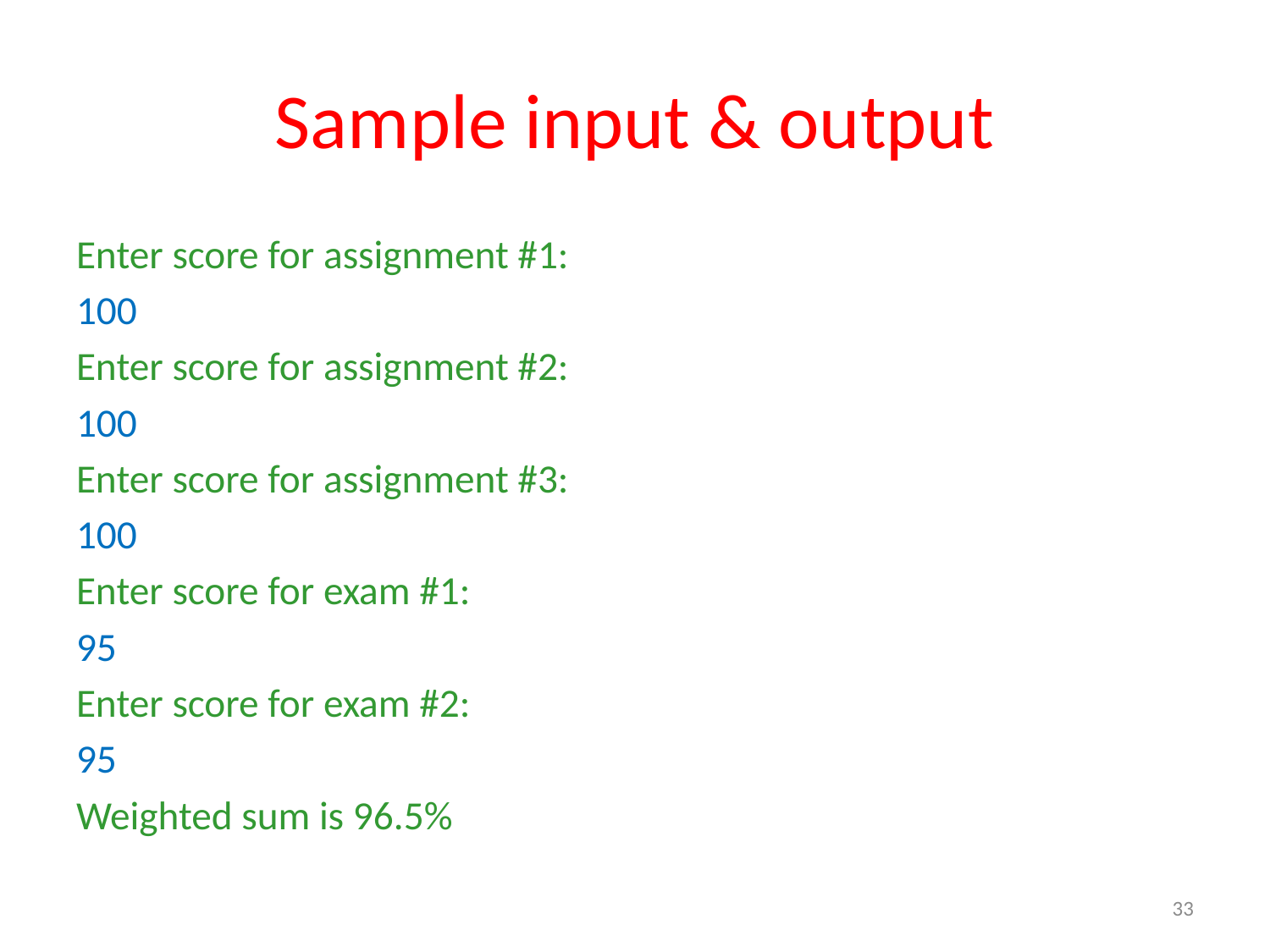

# Sample input & output
Enter score for assignment #1:
100
Enter score for assignment #2:
100
Enter score for assignment #3:
100
Enter score for exam #1:
95
Enter score for exam #2:
95
Weighted sum is 96.5%

33